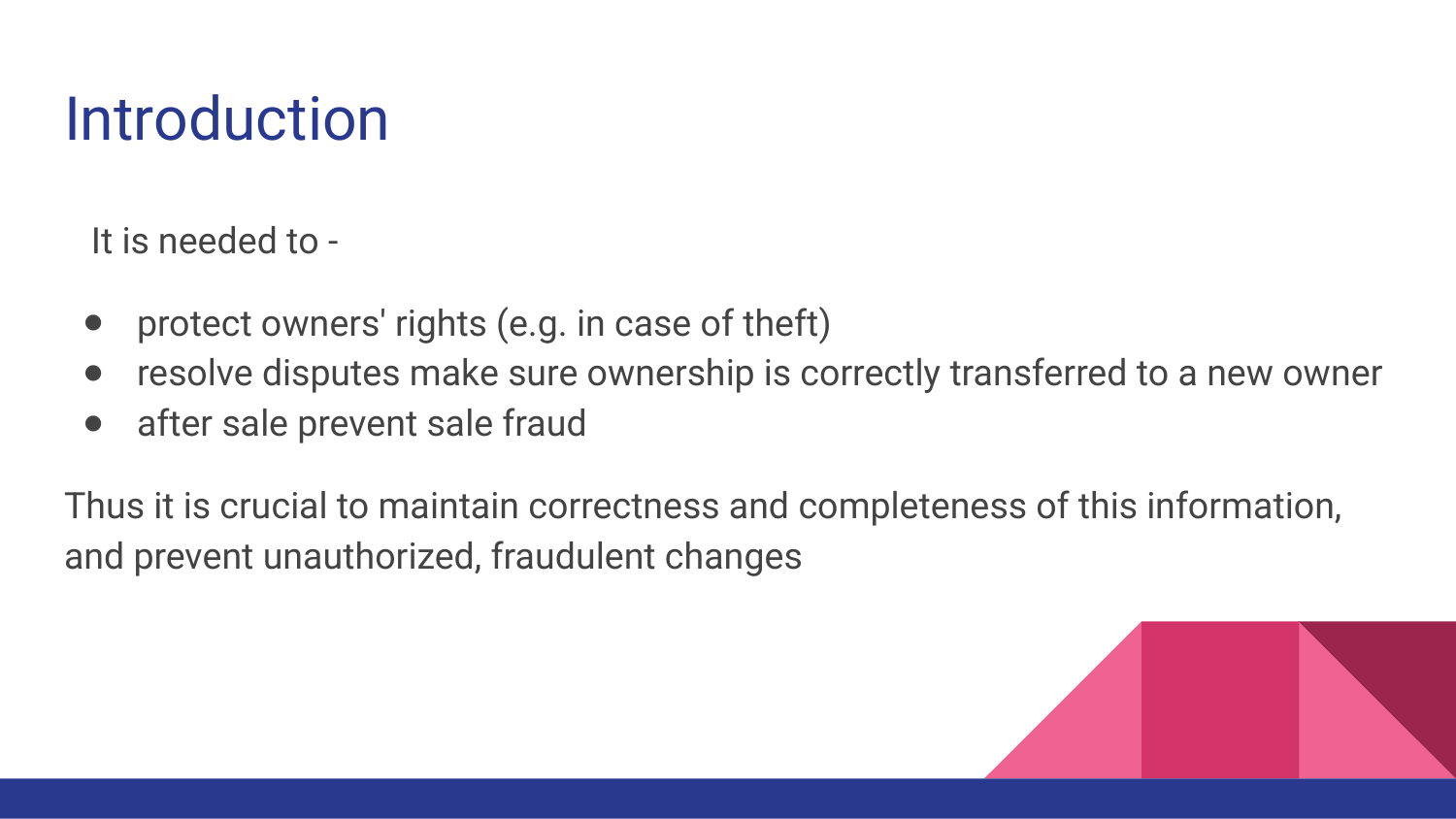

# Introduction
   It is needed to -
protect owners' rights (e.g. in case of theft)
resolve disputes make sure ownership is correctly transferred to a new owner
after sale prevent sale fraud
Thus it is crucial to maintain correctness and completeness of this information, and prevent unauthorized, fraudulent changes